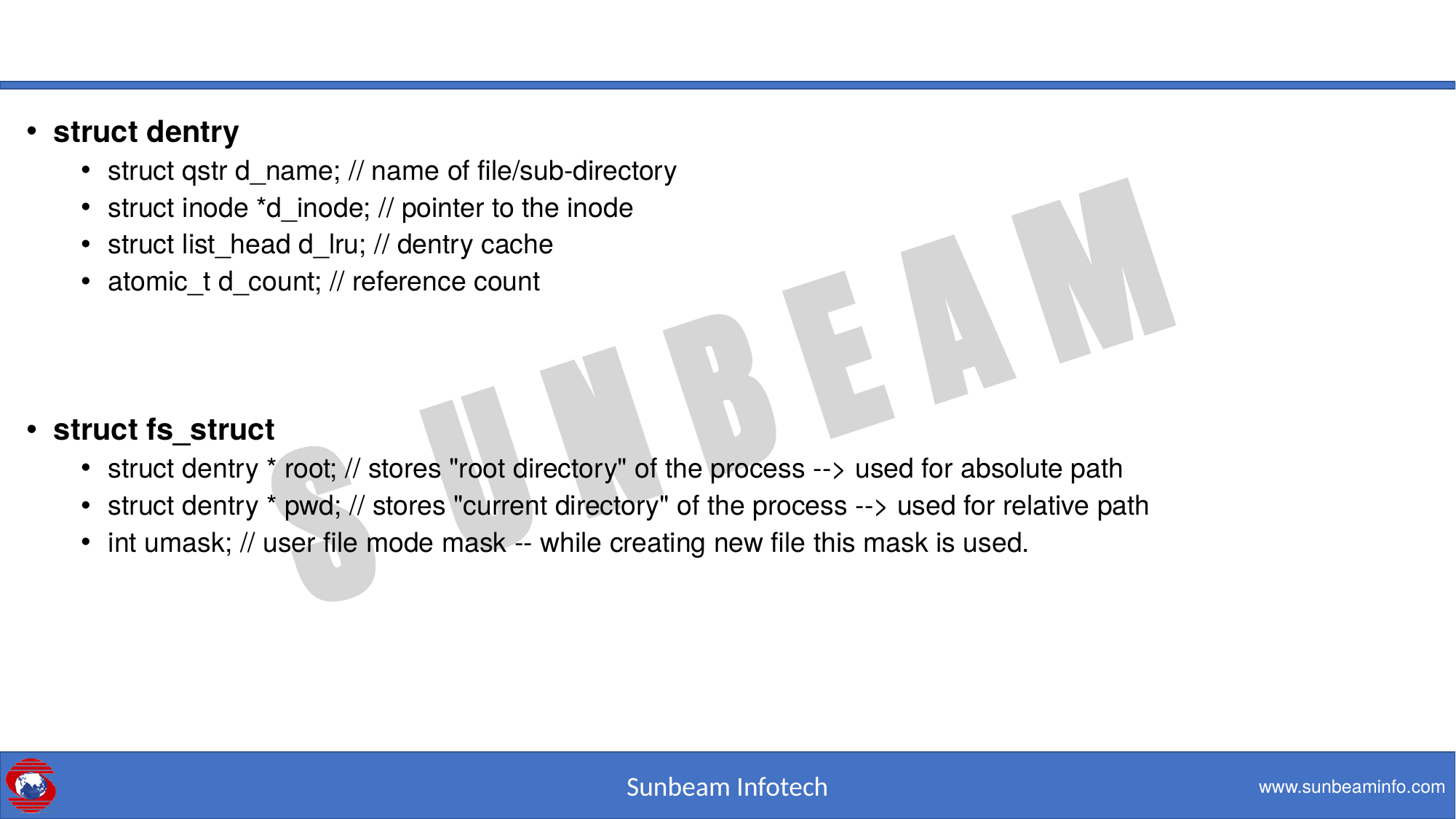

#
struct dentry
struct qstr d_name; // name of file/sub-directory
struct inode *d_inode; // pointer to the inode
struct list_head d_lru; // dentry cache
atomic_t d_count; // reference count

struct fs_struct
struct dentry * root; // stores "root directory" of the process --> used for absolute path
struct dentry * pwd; // stores "current directory" of the process --> used for relative path
int umask; // user file mode mask -- while creating new file this mask is used.